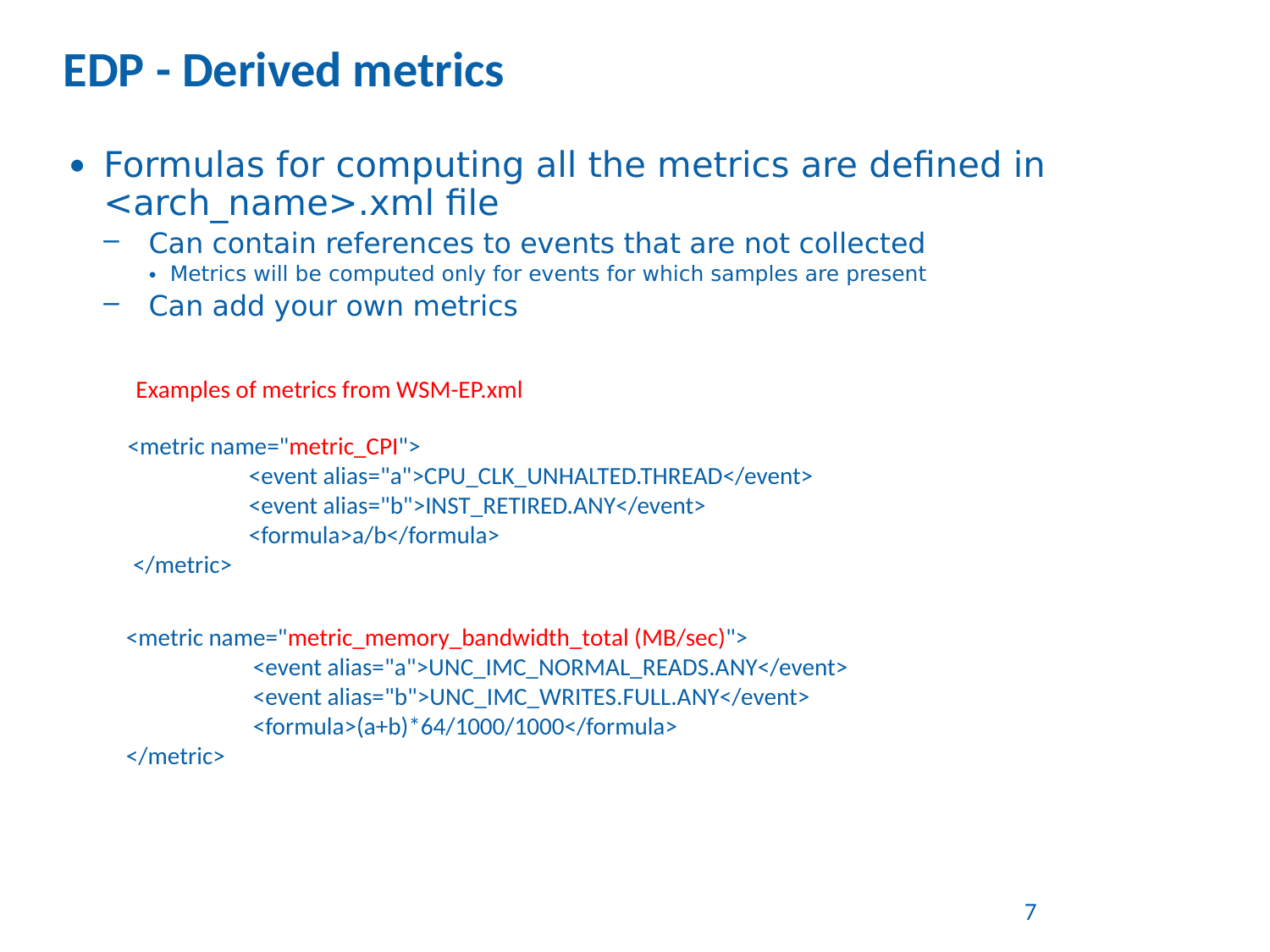

# EDP - Derived metrics
Formulas for computing all the metrics are defined in <arch_name>.xml file
Can contain references to events that are not collected
Metrics will be computed only for events for which samples are present
Can add your own metrics
Examples of metrics from WSM-EP.xml
 <metric name="metric_CPI">
  	<event alias="a">CPU_CLK_UNHALTED.THREAD</event>
	<event alias="b">INST_RETIRED.ANY</event>
 	<formula>a/b</formula>
  </metric>
	<metric name="metric_memory_bandwidth_total (MB/sec)">
		<event alias="a">UNC_IMC_NORMAL_READS.ANY</event>
		<event alias="b">UNC_IMC_WRITES.FULL.ANY</event>
		<formula>(a+b)*64/1000/1000</formula>
	</metric>
7